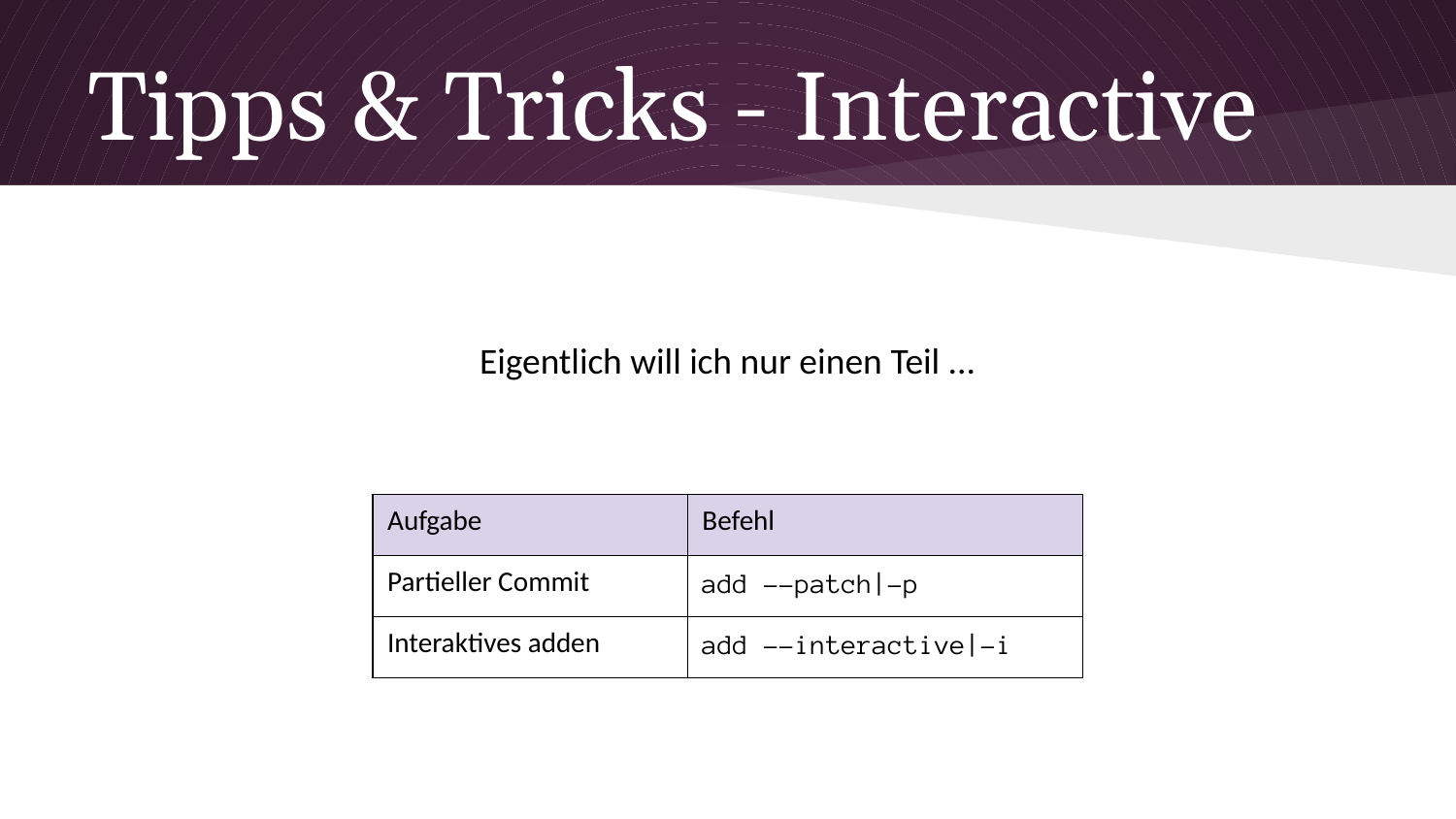

# Tipps & Tricks - Interactive
Eigentlich will ich nur einen Teil ...
| Aufgabe | Befehl |
| --- | --- |
| Partieller Commit | add --patch|-p |
| Interaktives adden | add --interactive|-i |